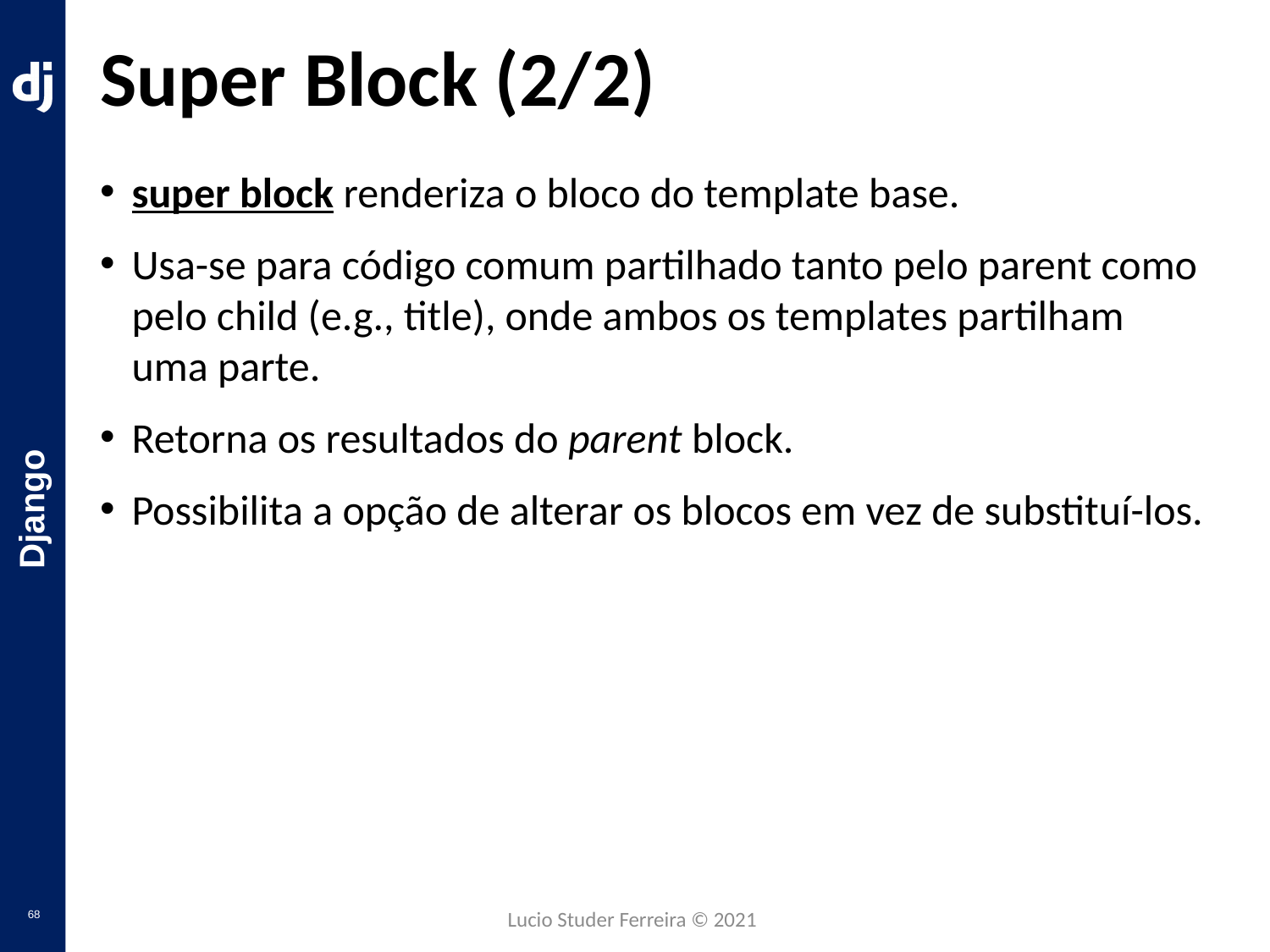

# Super Block (2/2)
super block renderiza o bloco do template base.
Usa-se para código comum partilhado tanto pelo parent como pelo child (e.g., title), onde ambos os templates partilham uma parte.
Retorna os resultados do parent block.
Possibilita a opção de alterar os blocos em vez de substituí-los.